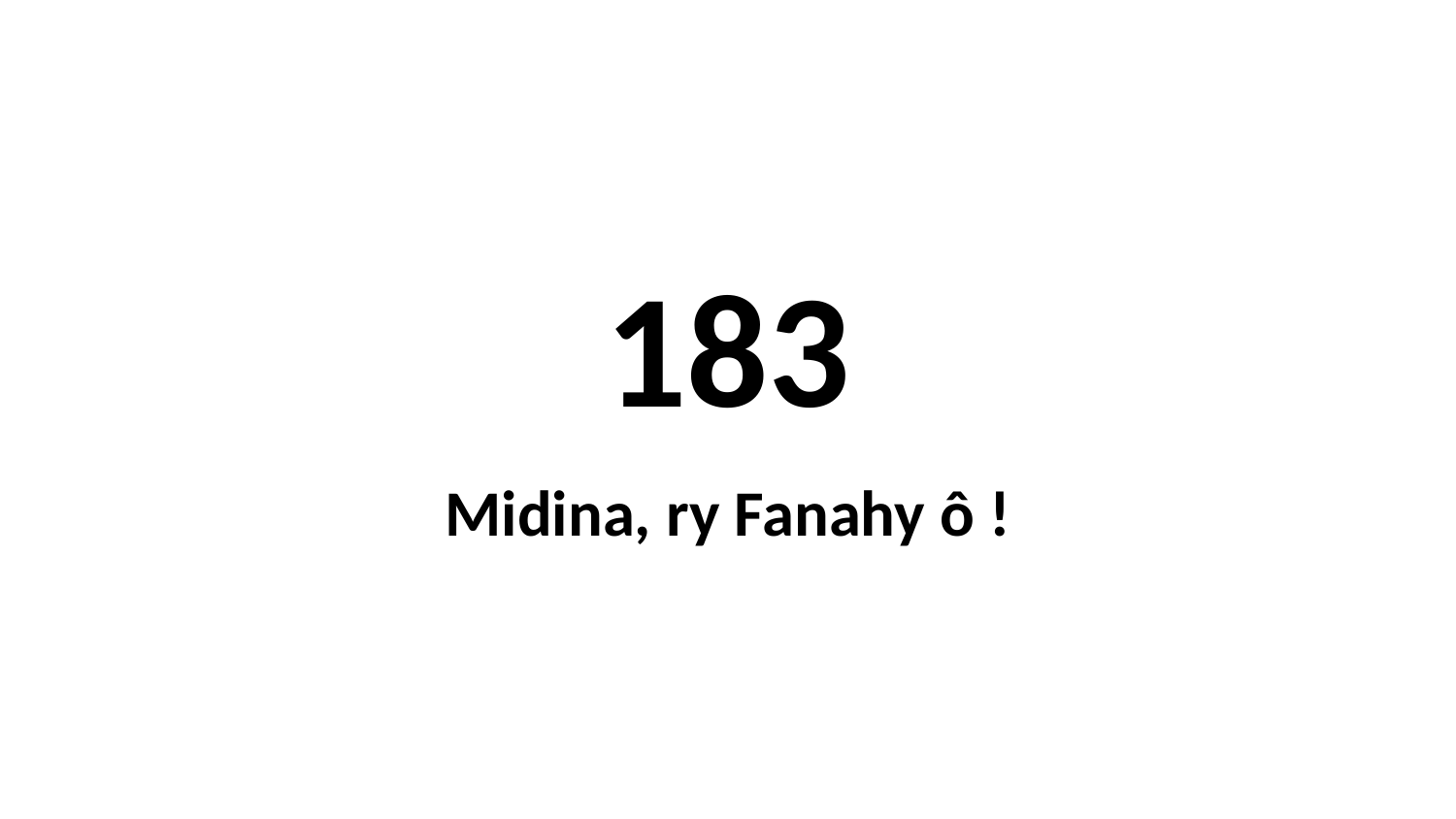

# 183
Midina, ry Fanahy ô !